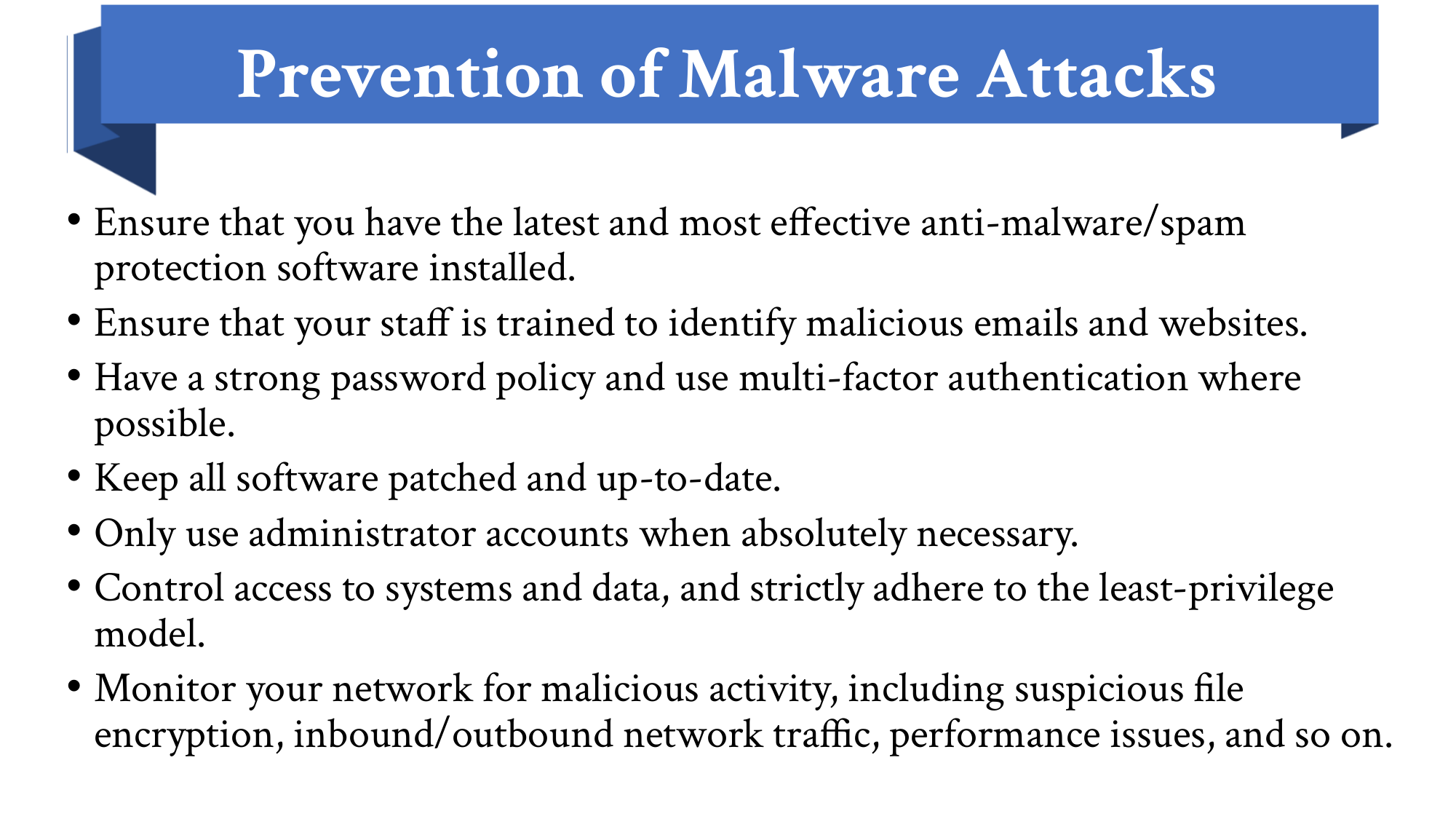

# Prevention of Malware Attacks
Ensure that you have the latest and most effective anti-malware/spam protection software installed.
Ensure that your staff is trained to identify malicious emails and websites.
Have a strong password policy and use multi-factor authentication where possible.
Keep all software patched and up-to-date.
Only use administrator accounts when absolutely necessary.
Control access to systems and data, and strictly adhere to the least-privilege model.
Monitor your network for malicious activity, including suspicious file encryption, inbound/outbound network traffic, performance issues, and so on.